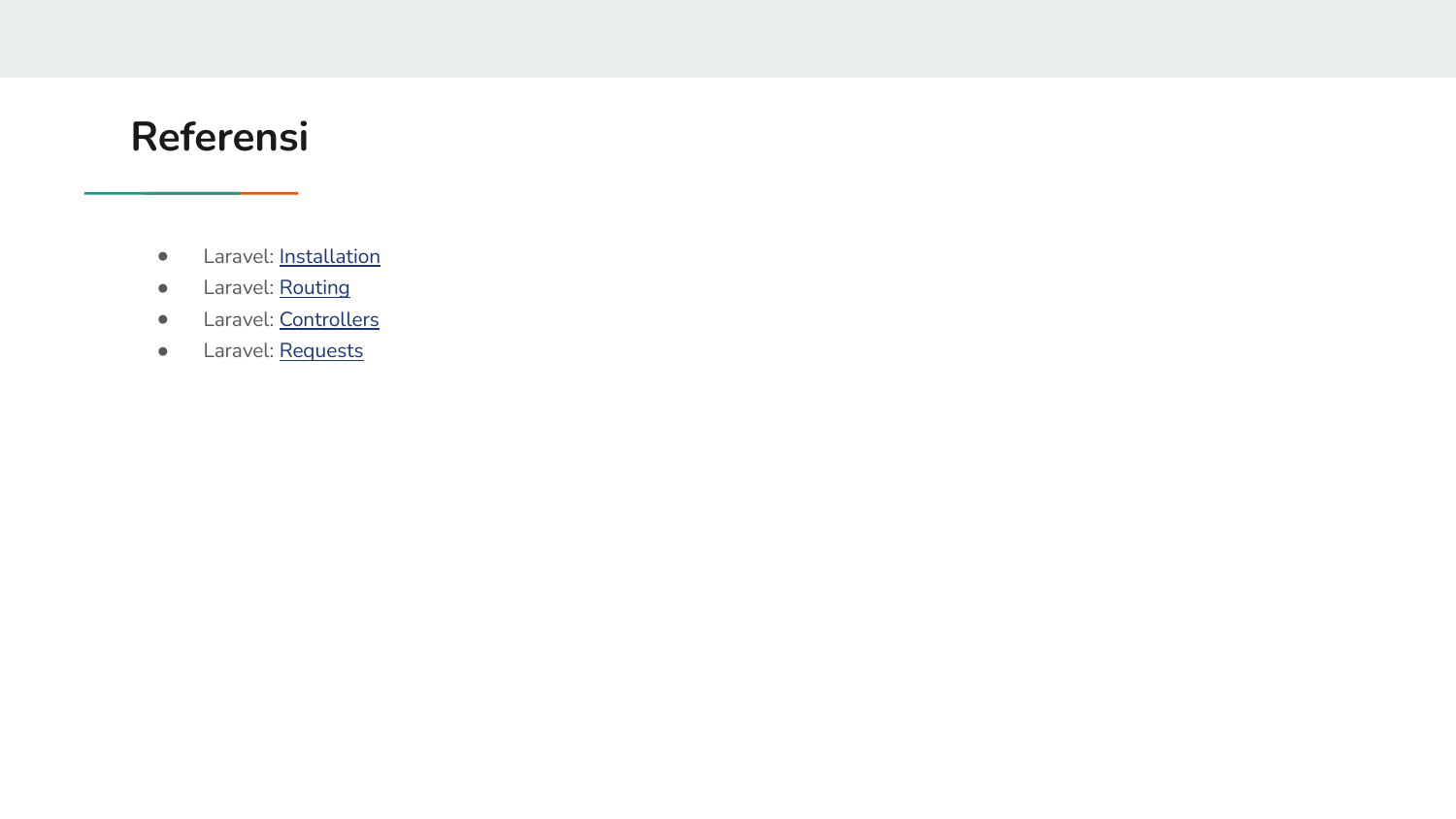

# Referensi
Laravel: Installation
Laravel: Routing
Laravel: Controllers
Laravel: Requests